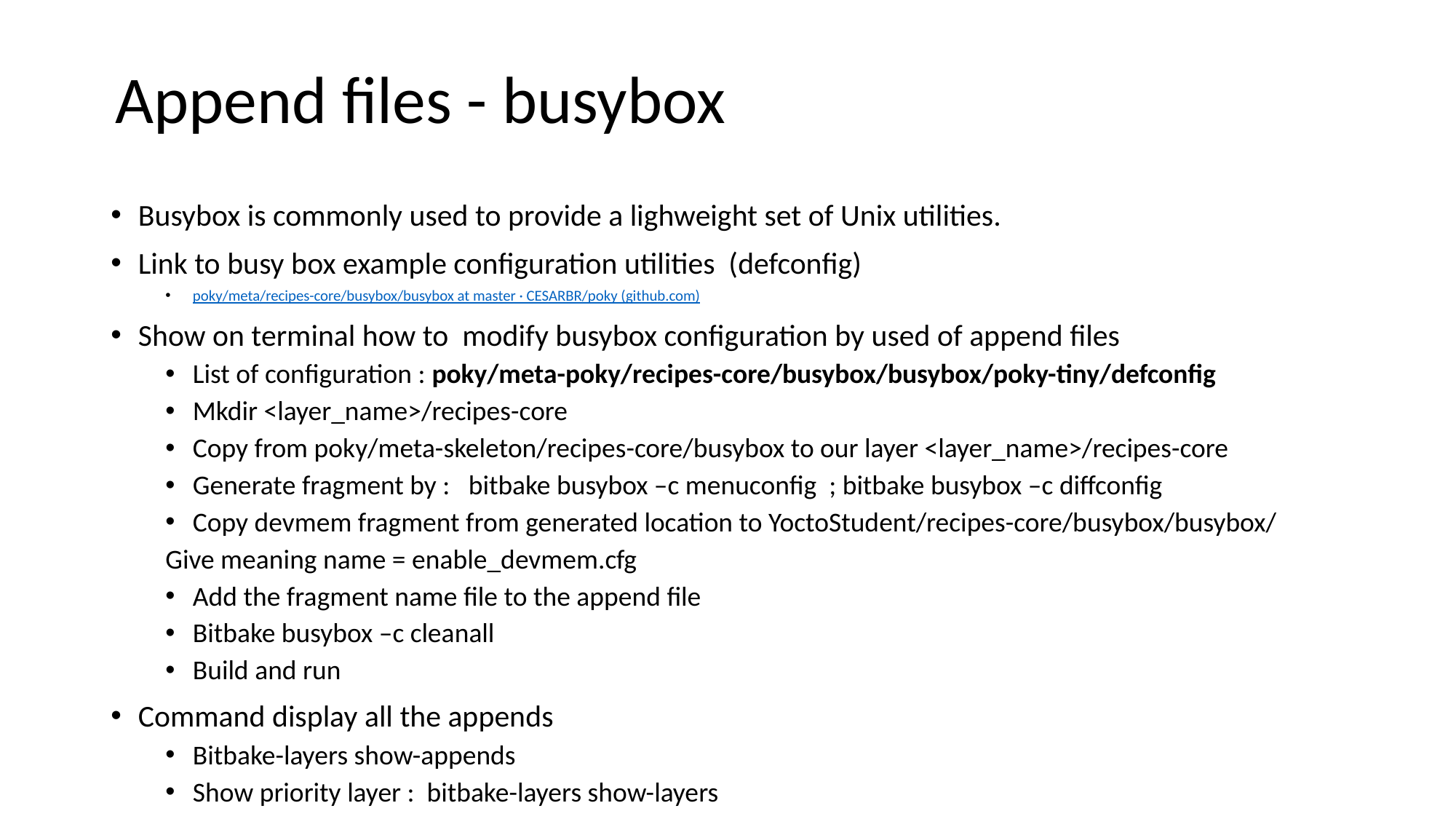

# Append files - busybox
Busybox is commonly used to provide a lighweight set of Unix utilities.
Link to busy box example configuration utilities  (defconfig)
poky/meta/recipes-core/busybox/busybox at master · CESARBR/poky (github.com)
Show on terminal how to  modify busybox configuration by used of append files
List of configuration : poky/meta-poky/recipes-core/busybox/busybox/poky-tiny/defconfig
Mkdir <layer_name>/recipes-core
Copy from poky/meta-skeleton/recipes-core/busybox to our layer <layer_name>/recipes-core
Generate fragment by :   bitbake busybox –c menuconfig  ; bitbake busybox –c diffconfig
Copy devmem fragment from generated location to YoctoStudent/recipes-core/busybox/busybox/
Give meaning name = enable_devmem.cfg
Add the fragment name file to the append file
Bitbake busybox –c cleanall
Build and run
Command display all the appends
Bitbake-layers show-appends
Show priority layer :  bitbake-layers show-layers